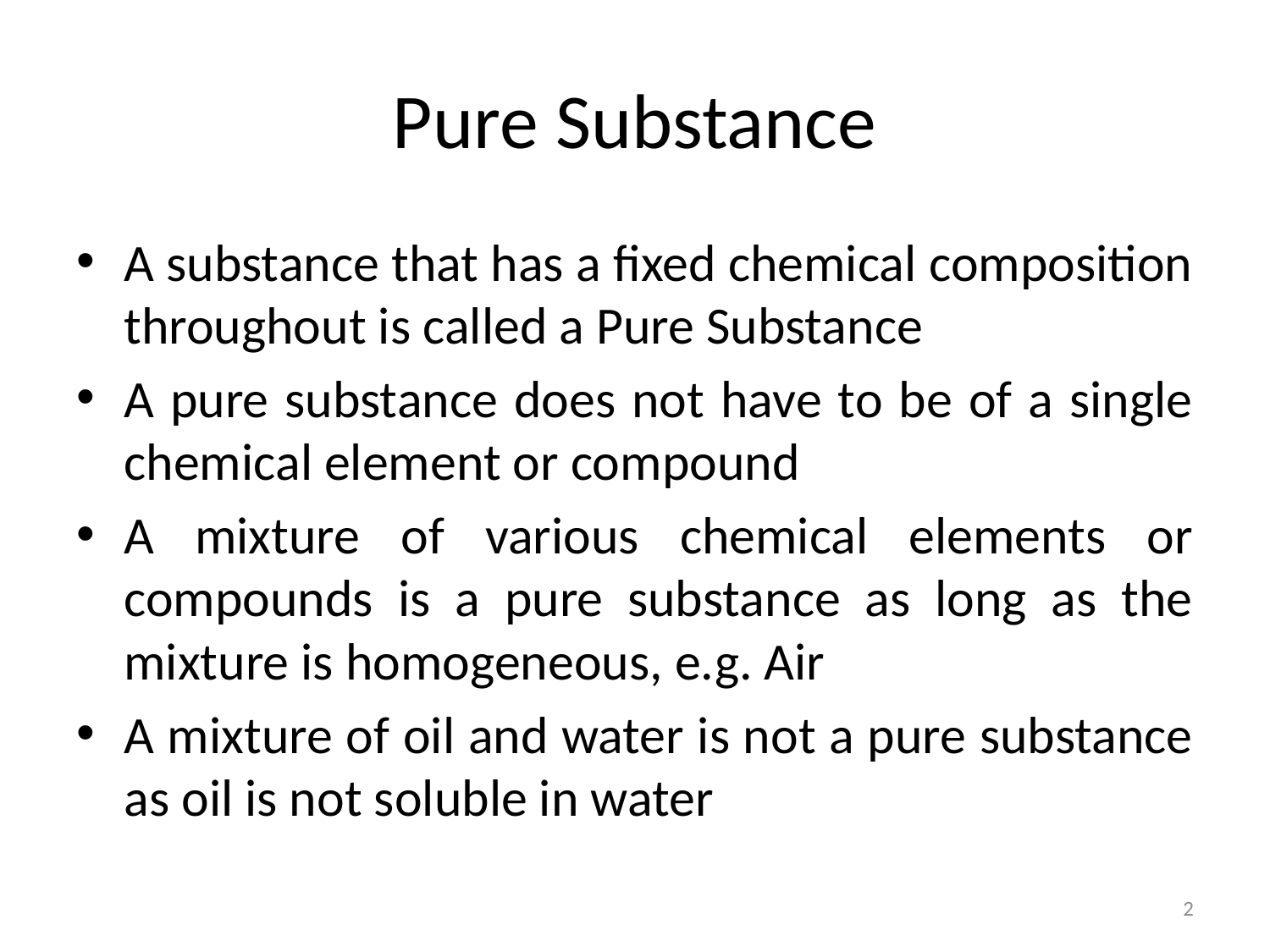

# Pure Substance
A substance that has a fixed chemical composition throughout is called a Pure Substance
A pure substance does not have to be of a single chemical element or compound
A mixture of various chemical elements or compounds is a pure substance as long as the mixture is homogeneous, e.g. Air
A mixture of oil and water is not a pure substance as oil is not soluble in water
2